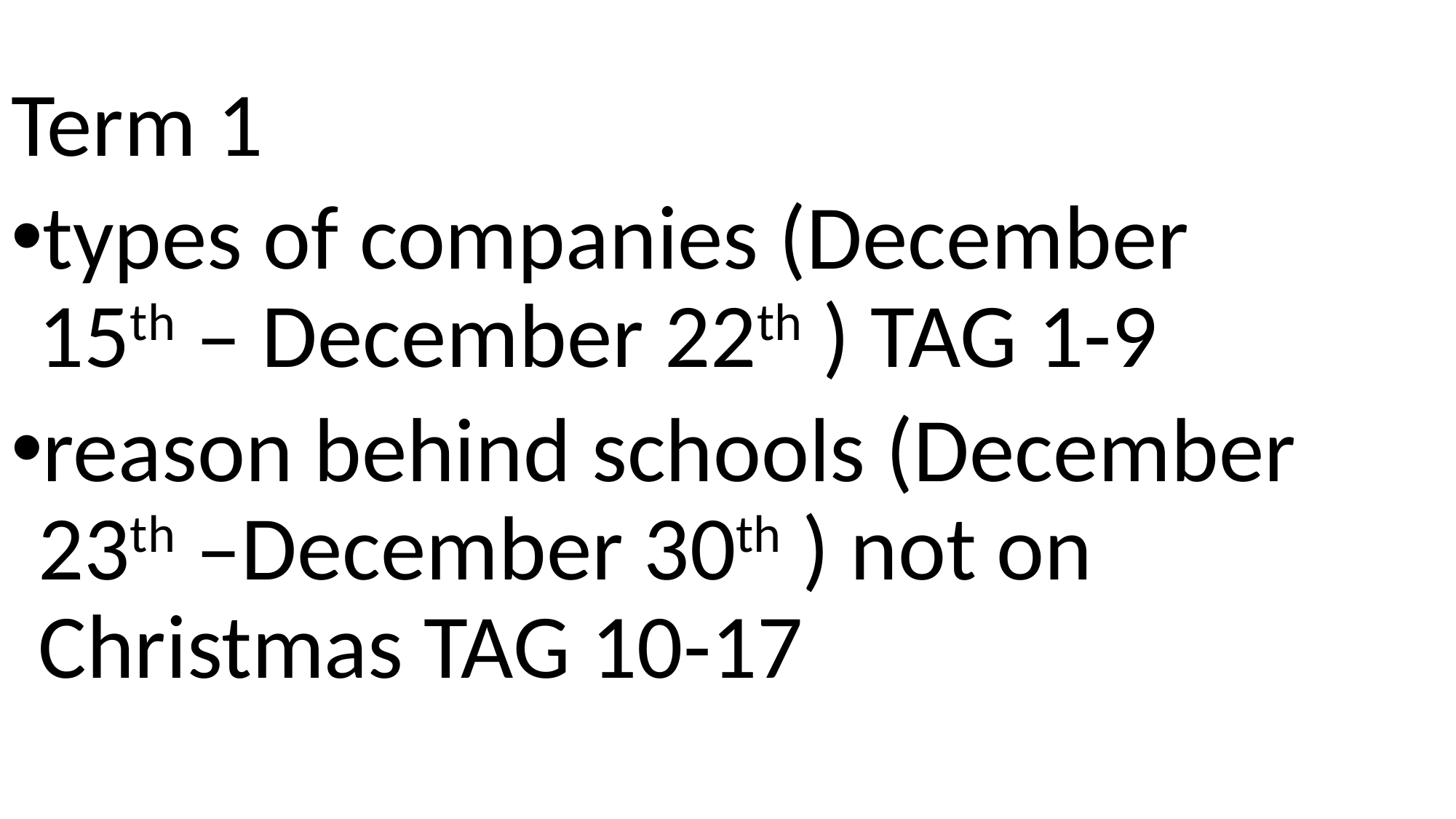

Term 1
types of companies (December 15th – December 22th ) TAG 1-9
reason behind schools (December 23th –December 30th ) not on Christmas TAG 10-17